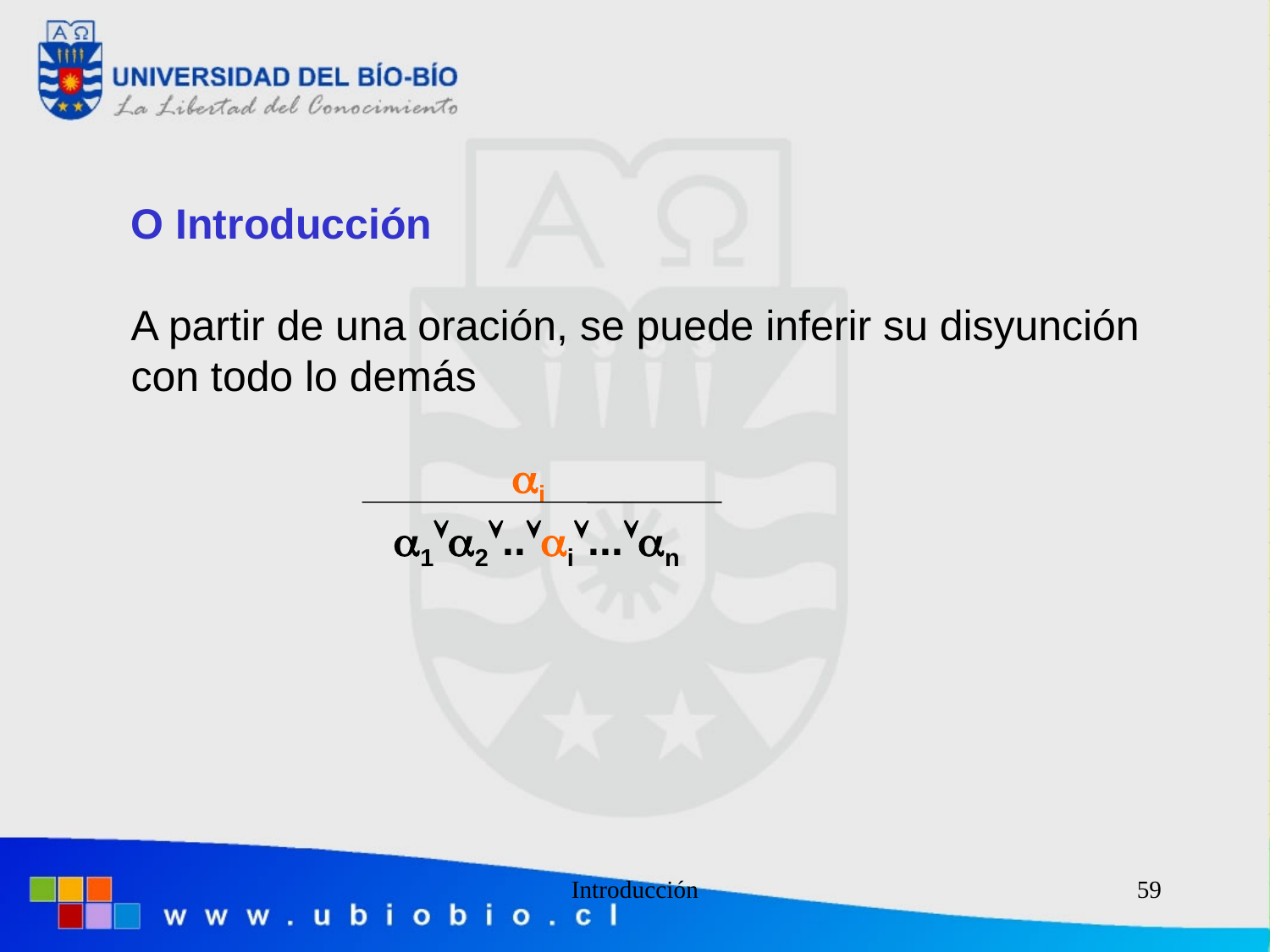

O Introducción

A partir de una oración, se puede inferir su disyunción
con todo lo demás

			αi

α1∨α2∨..∨αi∨...∨αn
Introducción
59